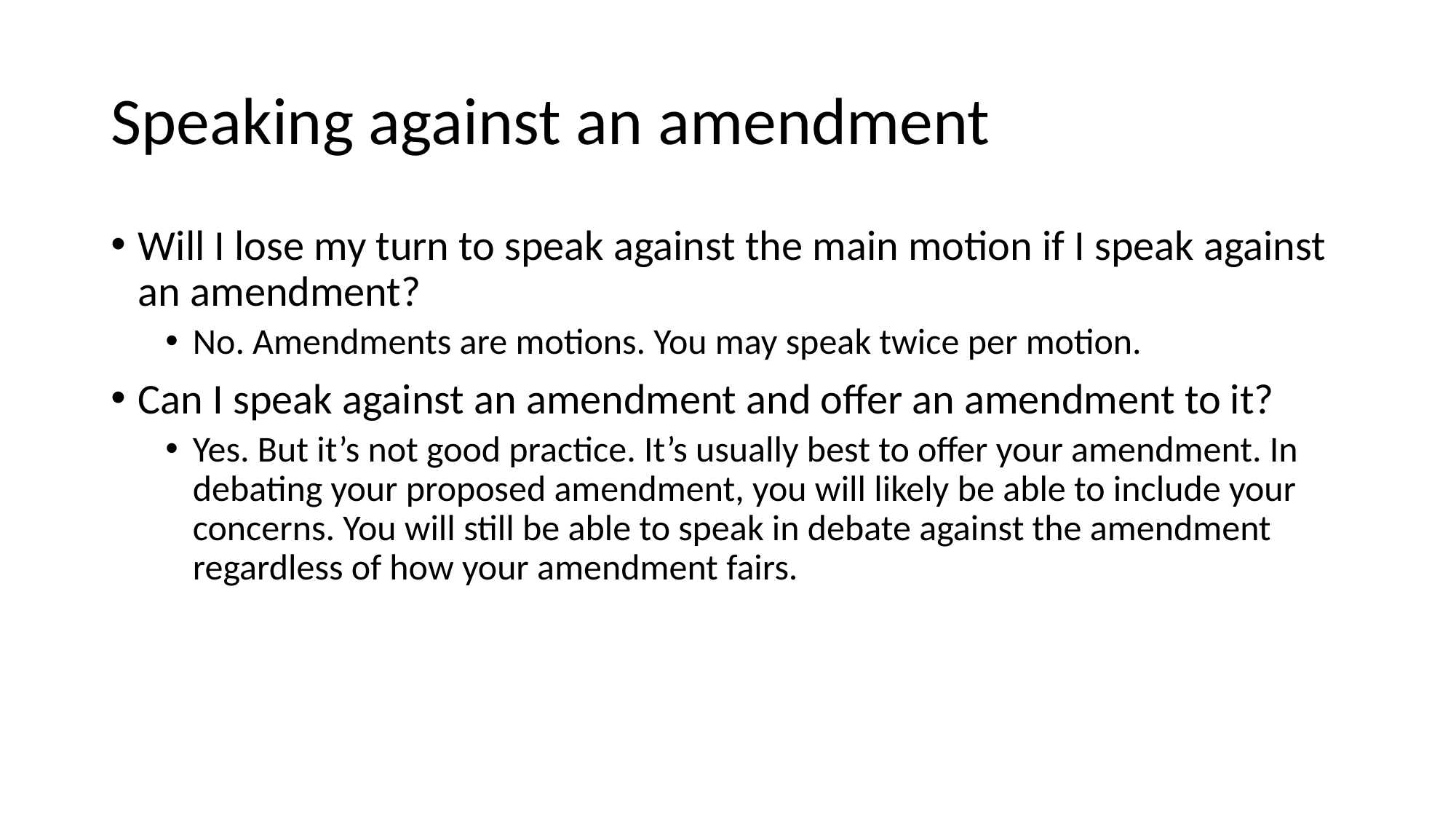

# Speaking against an amendment
Will I lose my turn to speak against the main motion if I speak against an amendment?
No. Amendments are motions. You may speak twice per motion.
Can I speak against an amendment and offer an amendment to it?
Yes. But it’s not good practice. It’s usually best to offer your amendment. In debating your proposed amendment, you will likely be able to include your concerns. You will still be able to speak in debate against the amendment regardless of how your amendment fairs.